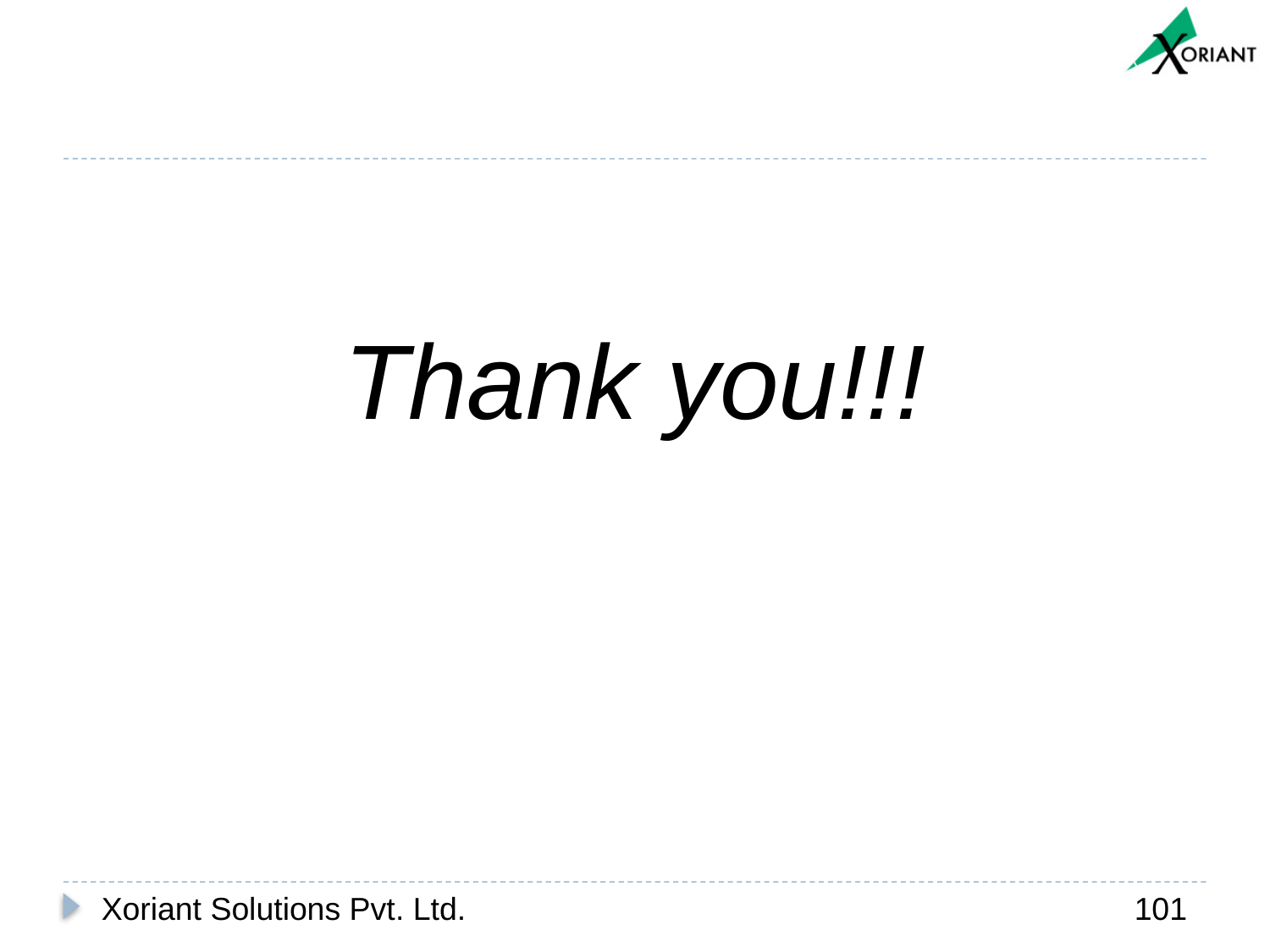

Thank you!!!
Xoriant Solutions Pvt. Ltd.
101